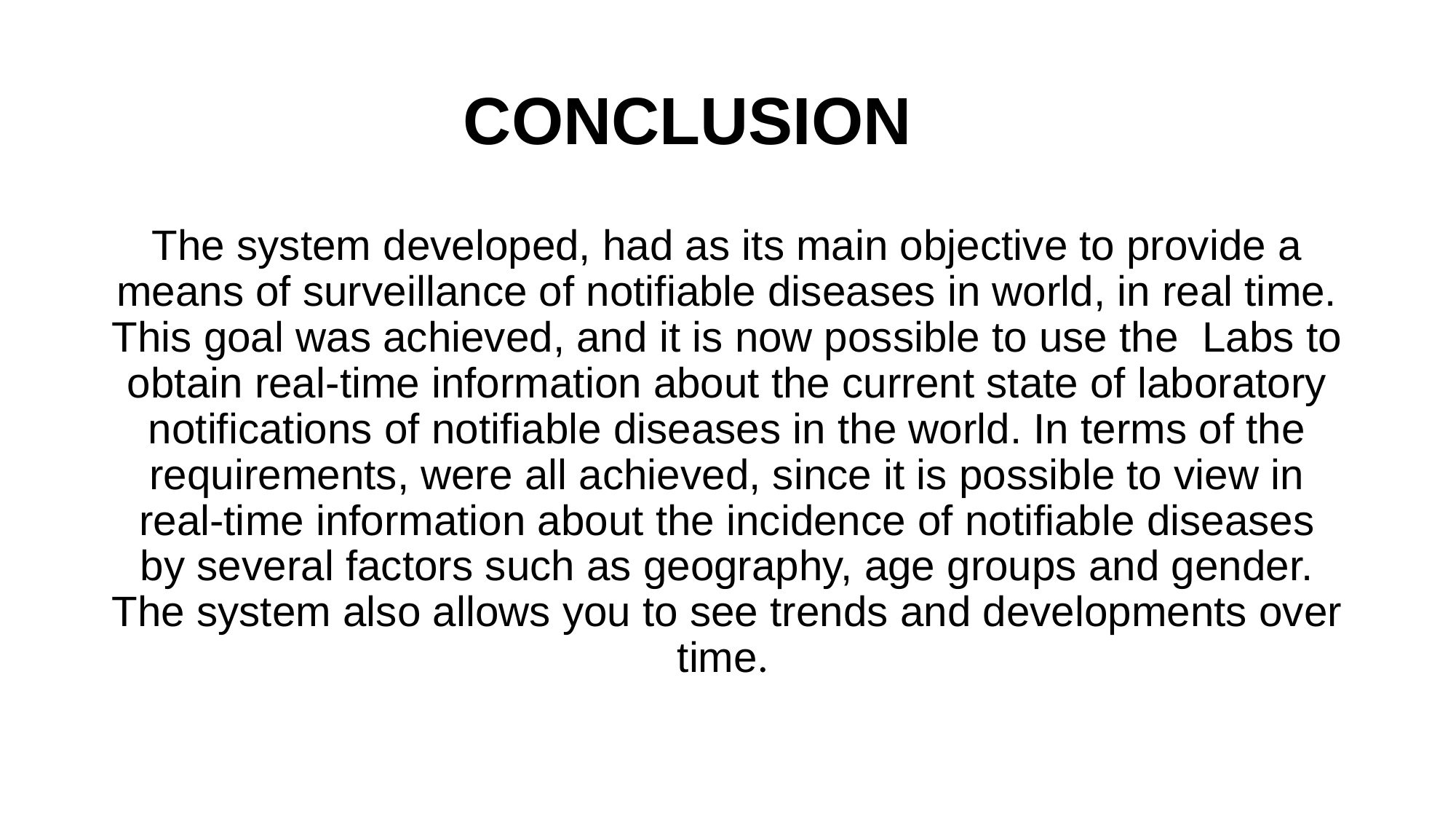

# CONCLUSION
The system developed, had as its main objective to provide a means of surveillance of notifiable diseases in world, in real time. This goal was achieved, and it is now possible to use the  Labs to obtain real-time information about the current state of laboratory notifications of notifiable diseases in the world. In terms of the requirements, were all achieved, since it is possible to view in real-time information about the incidence of notifiable diseases by several factors such as geography, age groups and gender. The system also allows you to see trends and developments over time.